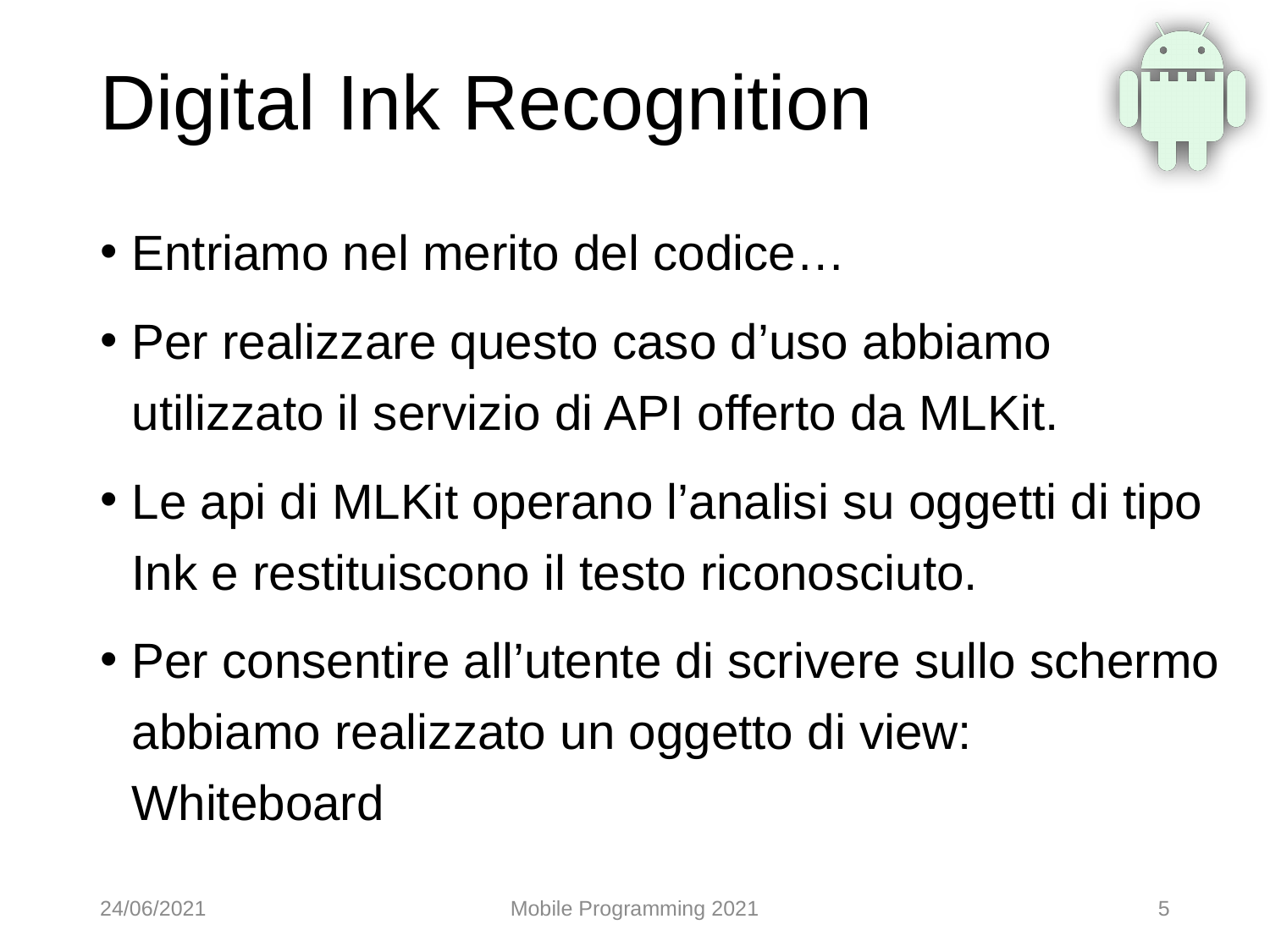

# Digital Ink Recognition
Entriamo nel merito del codice…
Per realizzare questo caso d’uso abbiamo utilizzato il servizio di API offerto da MLKit.
Le api di MLKit operano l’analisi su oggetti di tipo Ink e restituiscono il testo riconosciuto.
Per consentire all’utente di scrivere sullo schermo abbiamo realizzato un oggetto di view: Whiteboard
24/06/2021
Mobile Programming 2021
5